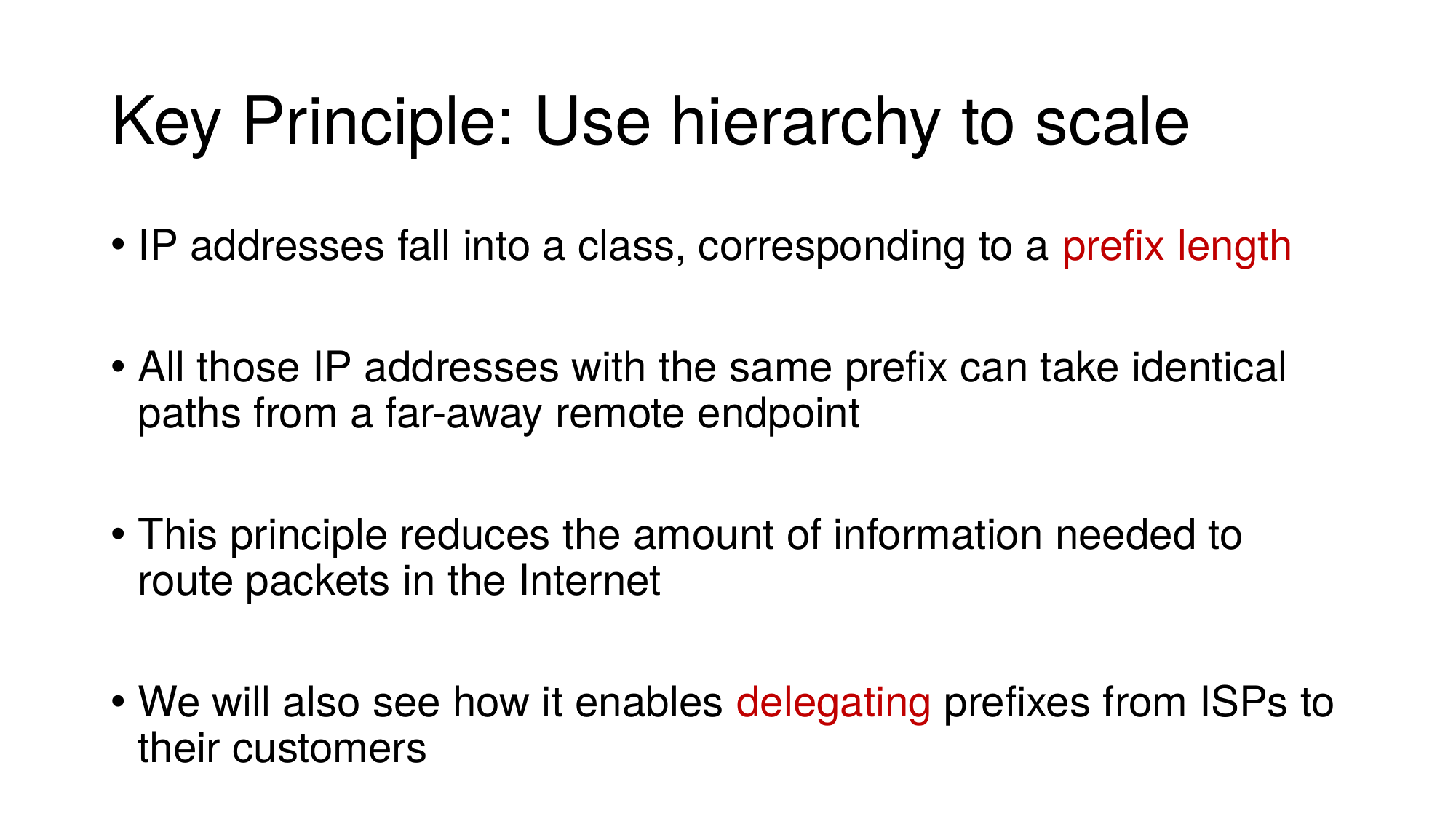

# Key Principle: Use hierarchy to scale
IP addresses fall into a class, corresponding to a prefix length

All those IP addresses with the same prefix can take identical paths from a far-away remote endpoint

This principle reduces the amount of information needed to route packets in the Internet

We will also see how it enables delegating prefixes from ISPs to their customers